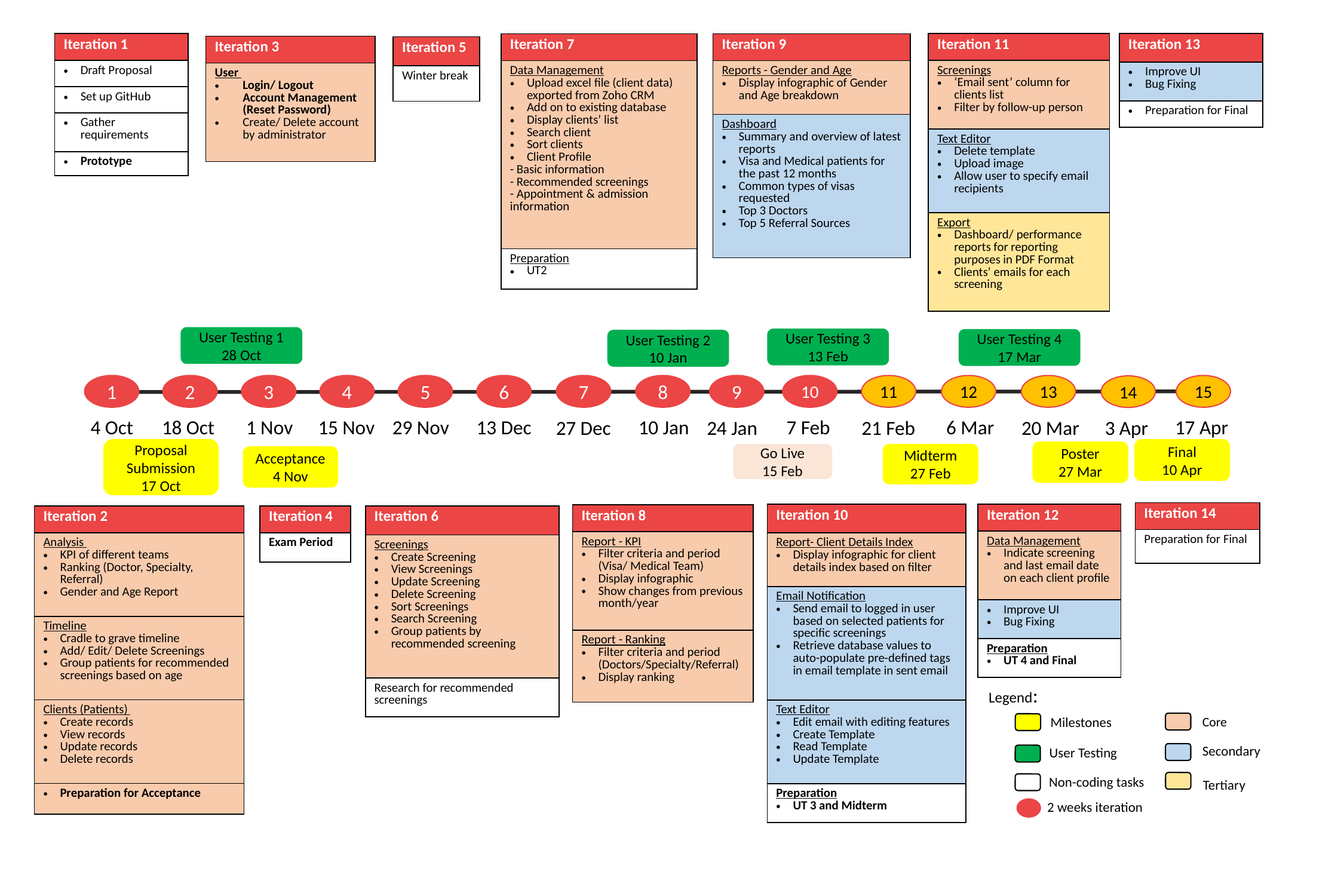

Updated 24 Feb
| Iteration 1 |
| --- |
| Draft Proposal |
| Set up GitHub |
| Gather requirements |
| Prototype |
| Iteration 11 |
| --- |
| Screenings ‘Email sent’ column for clients list Filter by follow-up person |
| Text Editor Delete template Upload image Allow user to specify email recipients |
| Export Dashboard/ performance reports for reporting purposes in PDF Format Clients’ emails for each screening |
| Iteration 13 |
| --- |
| Improve UI Bug Fixing |
| Preparation for Final |
| Iteration 7 |
| --- |
| Data Management Upload excel file (client data) exported from Zoho CRM Add on to existing database Display clients’ list Search client Sort clients Client Profile - Basic information - Recommended screenings - Appointment & admission information |
| Preparation UT2 |
| Iteration 9 |
| --- |
| Reports - Gender and Age Display infographic of Gender and Age breakdown |
| Dashboard Summary and overview of latest reports Visa and Medical patients for the past 12 months Common types of visas requested Top 3 Doctors Top 5 Referral Sources |
| Iteration 3 |
| --- |
| User Login/ Logout Account Management (Reset Password) Create/ Delete account by administrator |
| Iteration 5 |
| --- |
| Winter break |
User Testing 1
28 Oct
User Testing 3
13 Feb
User Testing 4
17 Mar
User Testing 2
10 Jan
1
2
3
4
5
6
7
8
9
10
11
12
13
15
14
4 Oct
18 Oct
1 Nov
15 Nov
29 Nov
13 Dec

10 Jan
7 Feb
6 Mar
17 Apr
27 Dec
24 Jan
21 Feb
20 Mar
3 Apr
Proposal Submission
17 Oct
Final
10 Apr
Poster
27 Mar
Midterm
27 Feb
Go Live
15 Feb
Acceptance
4 Nov
| Iteration 14 |
| --- |
| Preparation for Final |
| Iteration 10 |
| --- |
| Report- Client Details Index Display infographic for client details index based on filter |
| Email Notification Send email to logged in user based on selected patients for specific screenings Retrieve database values to auto-populate pre-defined tags in email template in sent email |
| Text Editor Edit email with editing features Create Template Read Template Update Template |
| Preparation UT 3 and Midterm |
| Iteration 12 |
| --- |
| Data Management Indicate screening and last email date on each client profile |
| Improve UI Bug Fixing |
| Preparation UT 4 and Final |
| Iteration 8 |
| --- |
| Report - KPI Filter criteria and period (Visa/ Medical Team) Display infographic Show changes from previous month/year |
| Report - Ranking Filter criteria and period (Doctors/Specialty/Referral) Display ranking |
| Iteration 2 |
| --- |
| Analysis KPI of different teams Ranking (Doctor, Specialty, Referral) Gender and Age Report |
| Timeline Cradle to grave timeline Add/ Edit/ Delete Screenings Group patients for recommended screenings based on age |
| Clients (Patients) Create records View records Update records Delete records |
| Preparation for Acceptance |
| Iteration 4 |
| --- |
| Exam Period |
| Iteration 6 |
| --- |
| Screenings Create Screening View Screenings Update Screening Delete Screening Sort Screenings Search Screening Group patients by recommended screening |
| Research for recommended screenings |
Legend:
Core
Milestones

Secondary
User Testing

Non-coding tasks
Tertiary

2 weeks iteration